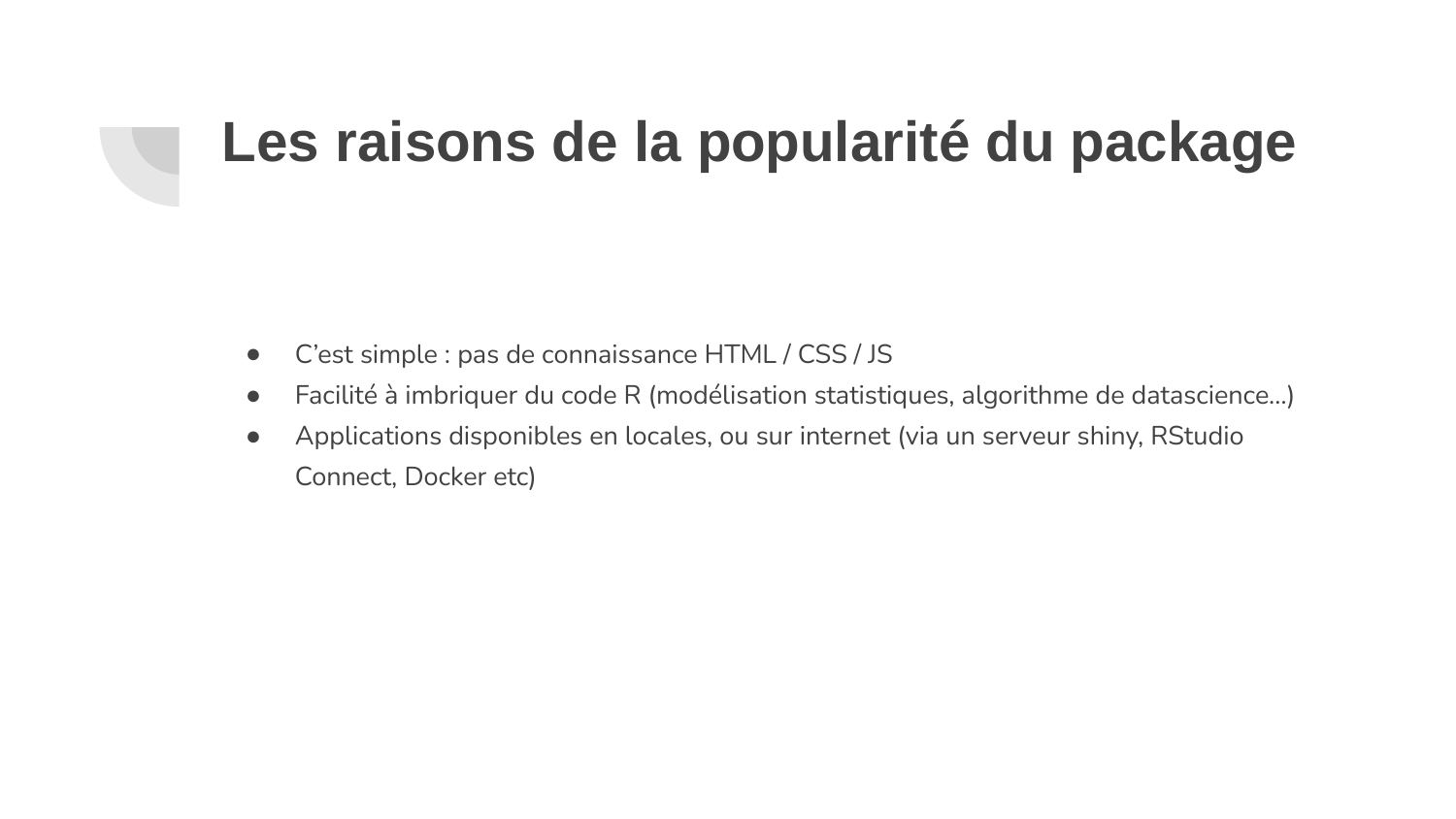

# Les raisons de la popularité du package
C’est simple : pas de connaissance HTML / CSS / JS
Facilité à imbriquer du code R (modélisation statistiques, algorithme de datascience…)
Applications disponibles en locales, ou sur internet (via un serveur shiny, RStudio Connect, Docker etc)